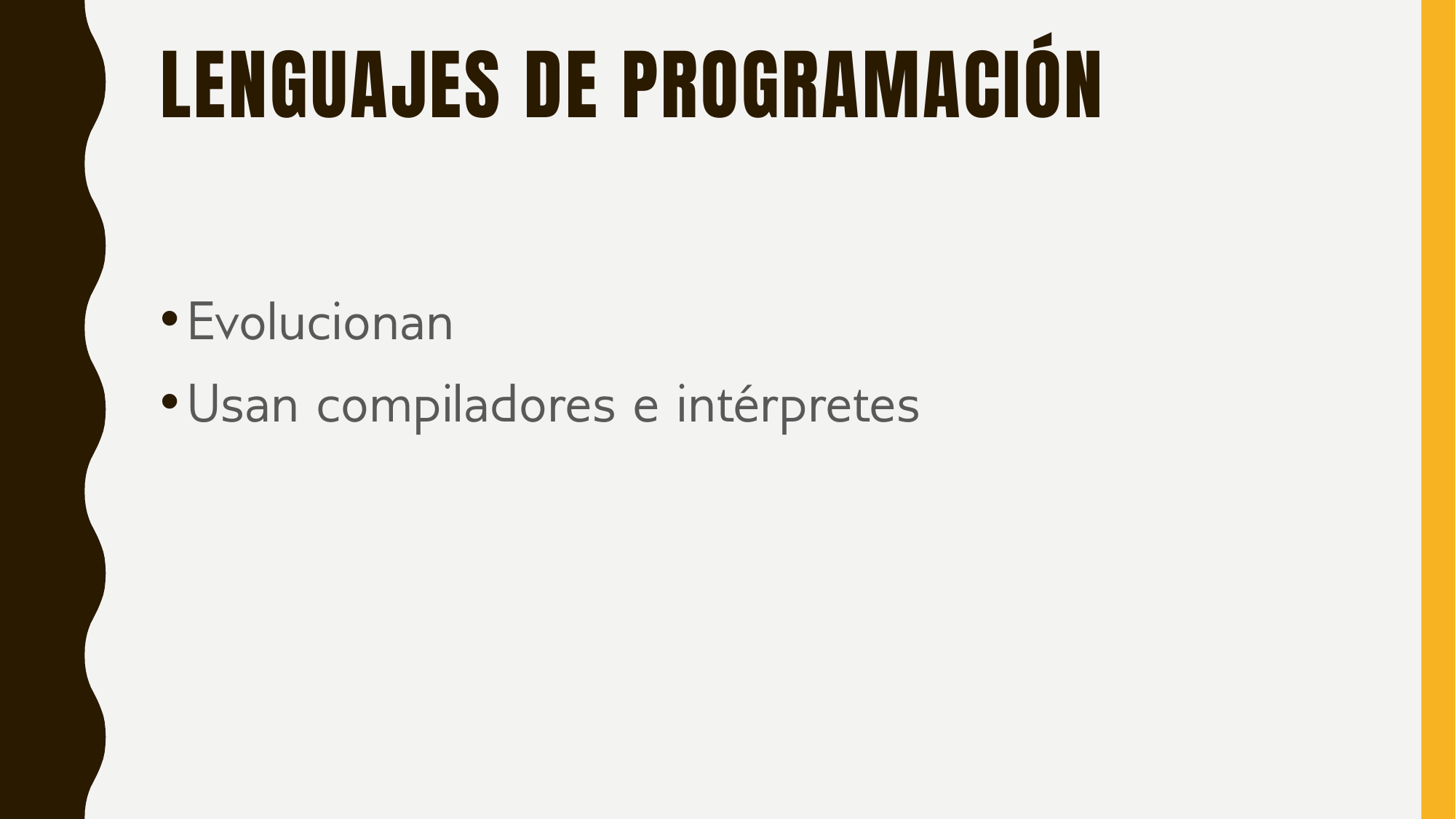

# Lenguajes de programación
Evolucionan
Usan compiladores e intérpretes